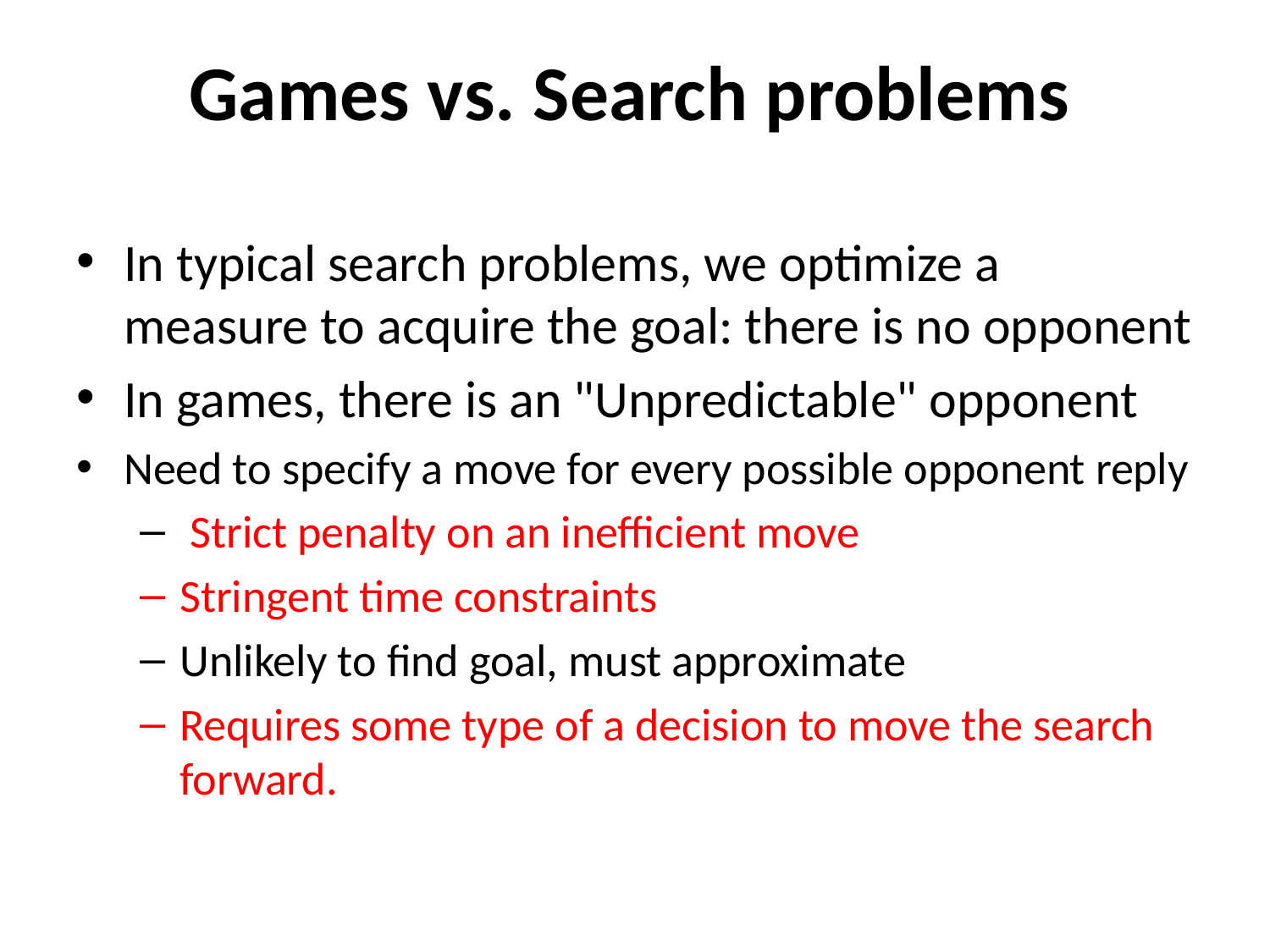

# Games vs. Search problems
In typical search problems, we optimize a measure to acquire the goal: there is no opponent
In games, there is an "Unpredictable" opponent
Need to specify a move for every possible opponent reply
 Strict penalty on an inefficient move
Stringent time constraints
Unlikely to find goal, must approximate
Requires some type of a decision to move the search forward.